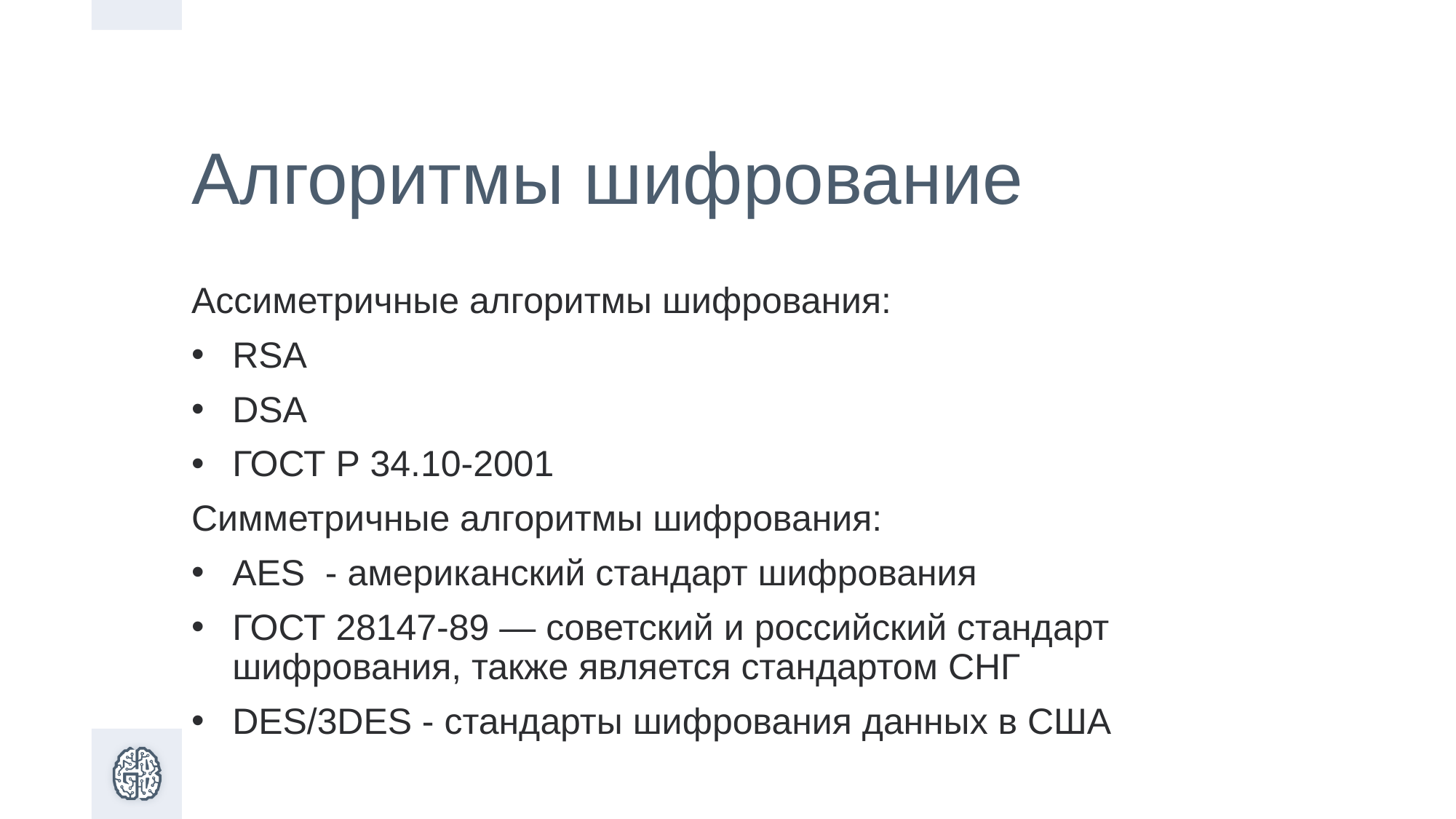

# Алгоритмы шифрование
Ассиметричные алгоритмы шифрования:
RSA
DSA
ГОСТ Р 34.10-2001
Симметричные алгоритмы шифрования:
AES  - американский стандарт шифрования
ГОСТ 28147-89 — советский и российский стандарт шифрования, также является стандартом СНГ
DES/3DES - стандарты шифрования данных в США